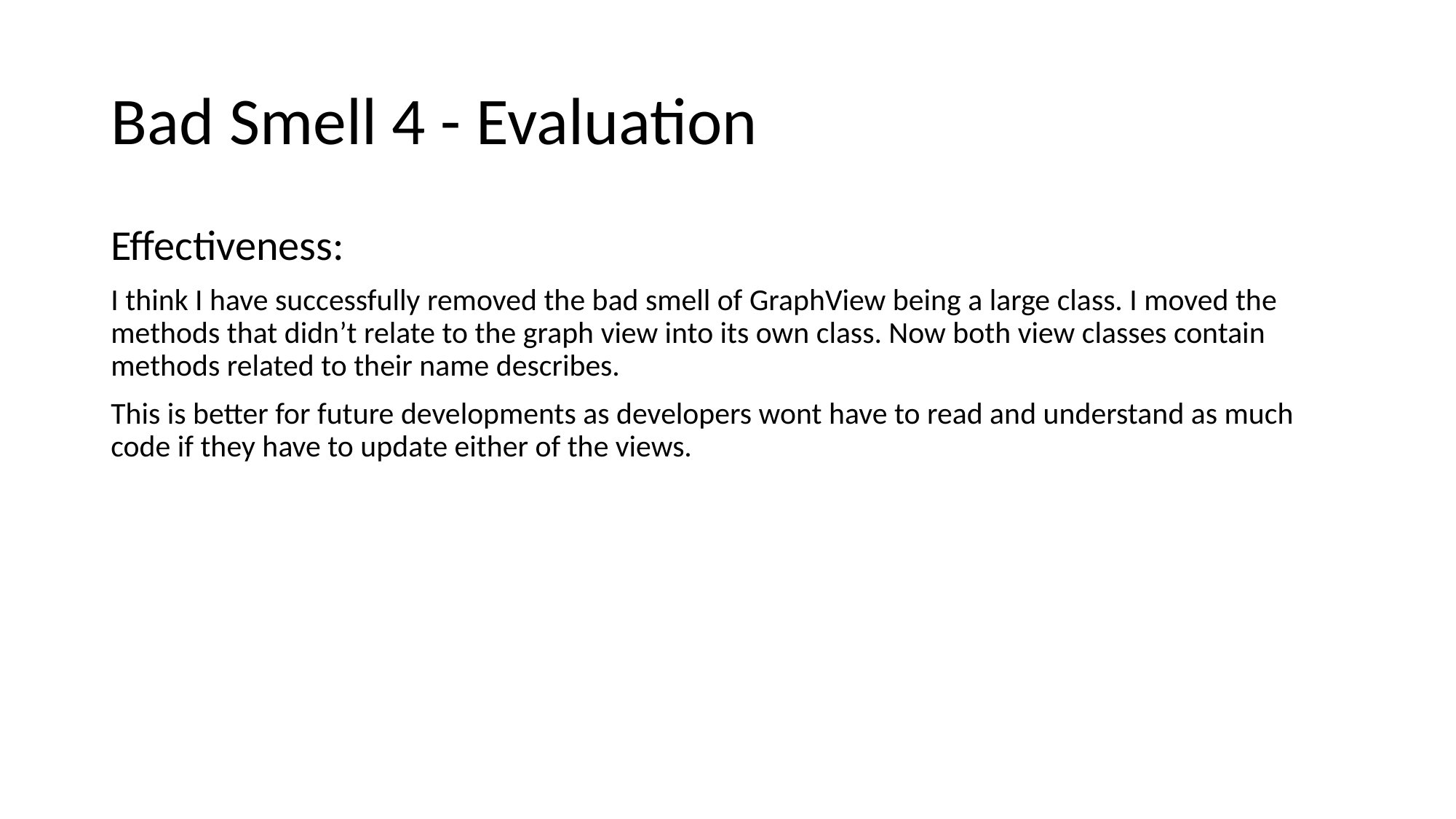

# Bad Smell 4 - Evaluation
Effectiveness:
I think I have successfully removed the bad smell of GraphView being a large class. I moved the methods that didn’t relate to the graph view into its own class. Now both view classes contain methods related to their name describes.
This is better for future developments as developers wont have to read and understand as much code if they have to update either of the views.